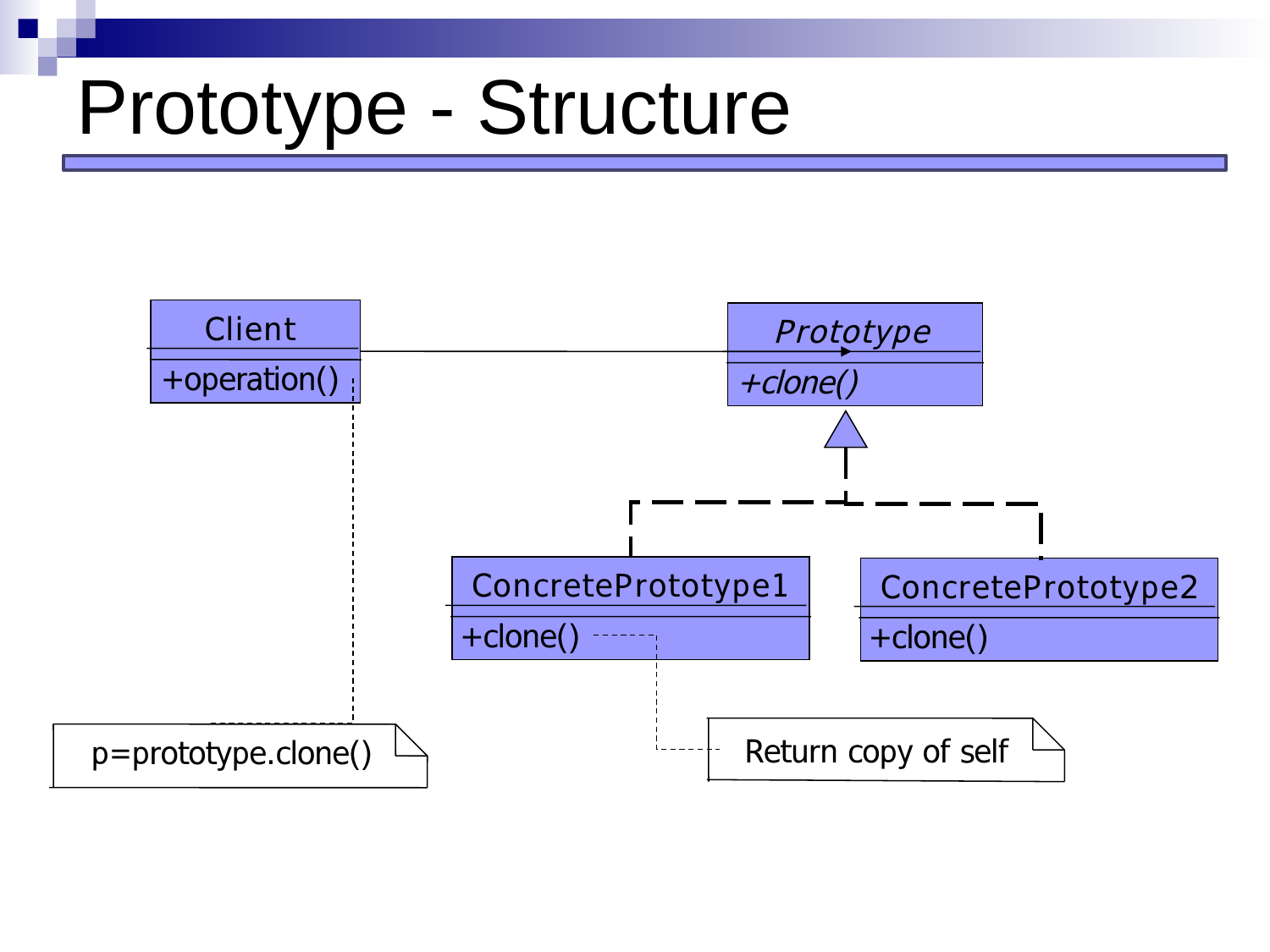

# Prototype - Structure

Client

+operation()

Prototype

+clone()

+clone()

+clone()

ConcretePrototype2
ConcretePrototype1

Return copy of self

p=prototype.clone()